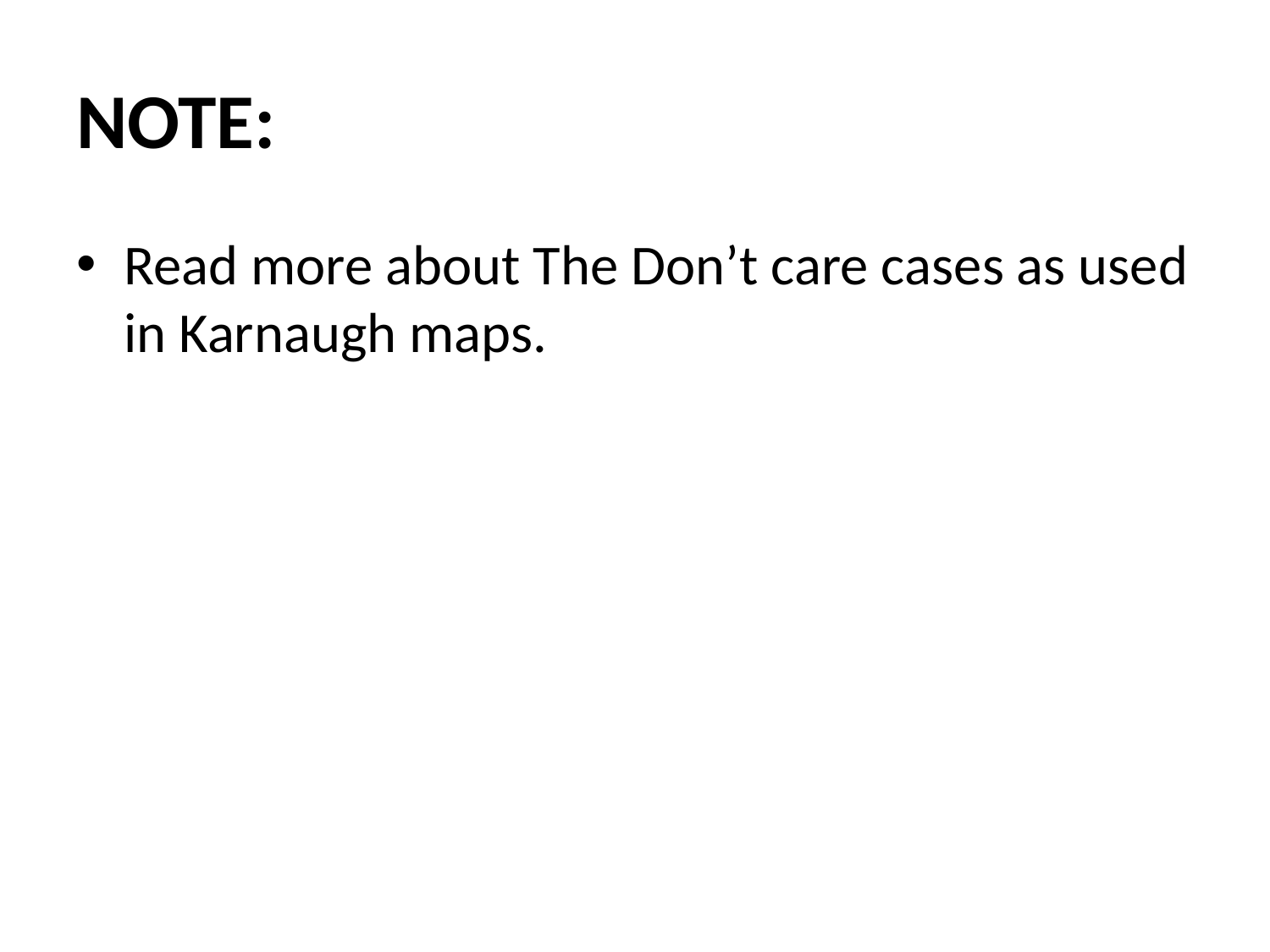

# NOTE:
Read more about The Don’t care cases as used in Karnaugh maps.